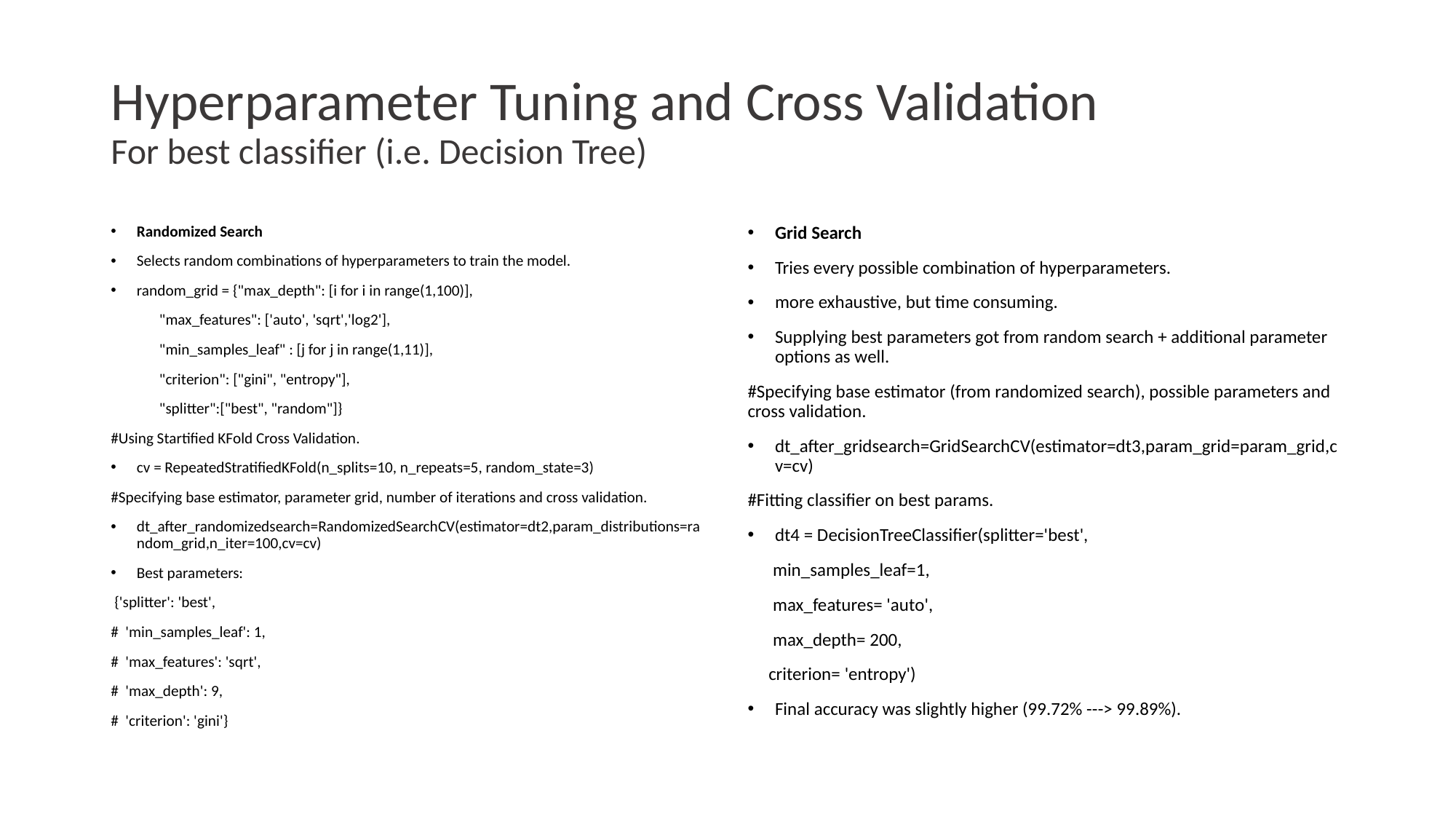

# Hyperparameter Tuning and Cross Validation For best classifier (i.e. Decision Tree)
Randomized Search
Selects random combinations of hyperparameters to train the model.
random_grid = {"max_depth": [i for i in range(1,100)],
              "max_features": ['auto', 'sqrt','log2'],
              "min_samples_leaf" : [j for j in range(1,11)],
              "criterion": ["gini", "entropy"],
              "splitter":["best", "random"]}
#Using Startified KFold Cross Validation.
cv = RepeatedStratifiedKFold(n_splits=10, n_repeats=5, random_state=3)
#Specifying base estimator, parameter grid, number of iterations and cross validation.
dt_after_randomizedsearch=RandomizedSearchCV(estimator=dt2,param_distributions=random_grid,n_iter=100,cv=cv)
Best parameters:
 {'splitter': 'best',
#  'min_samples_leaf': 1,
#  'max_features': 'sqrt',
#  'max_depth': 9,
#  'criterion': 'gini'}

Grid Search
Tries every possible combination of hyperparameters.
more exhaustive, but time consuming.
Supplying best parameters got from random search + additional parameter options as well.
#Specifying base estimator (from randomized search), possible parameters and cross validation.
dt_after_gridsearch=GridSearchCV(estimator=dt3,param_grid=param_grid,cv=cv)
#Fitting classifier on best params.
dt4 = DecisionTreeClassifier(splitter='best',
      min_samples_leaf=1,
      max_features= 'auto',
      max_depth= 200,
     criterion= 'entropy')
Final accuracy was slightly higher (99.72% ---> 99.89%).